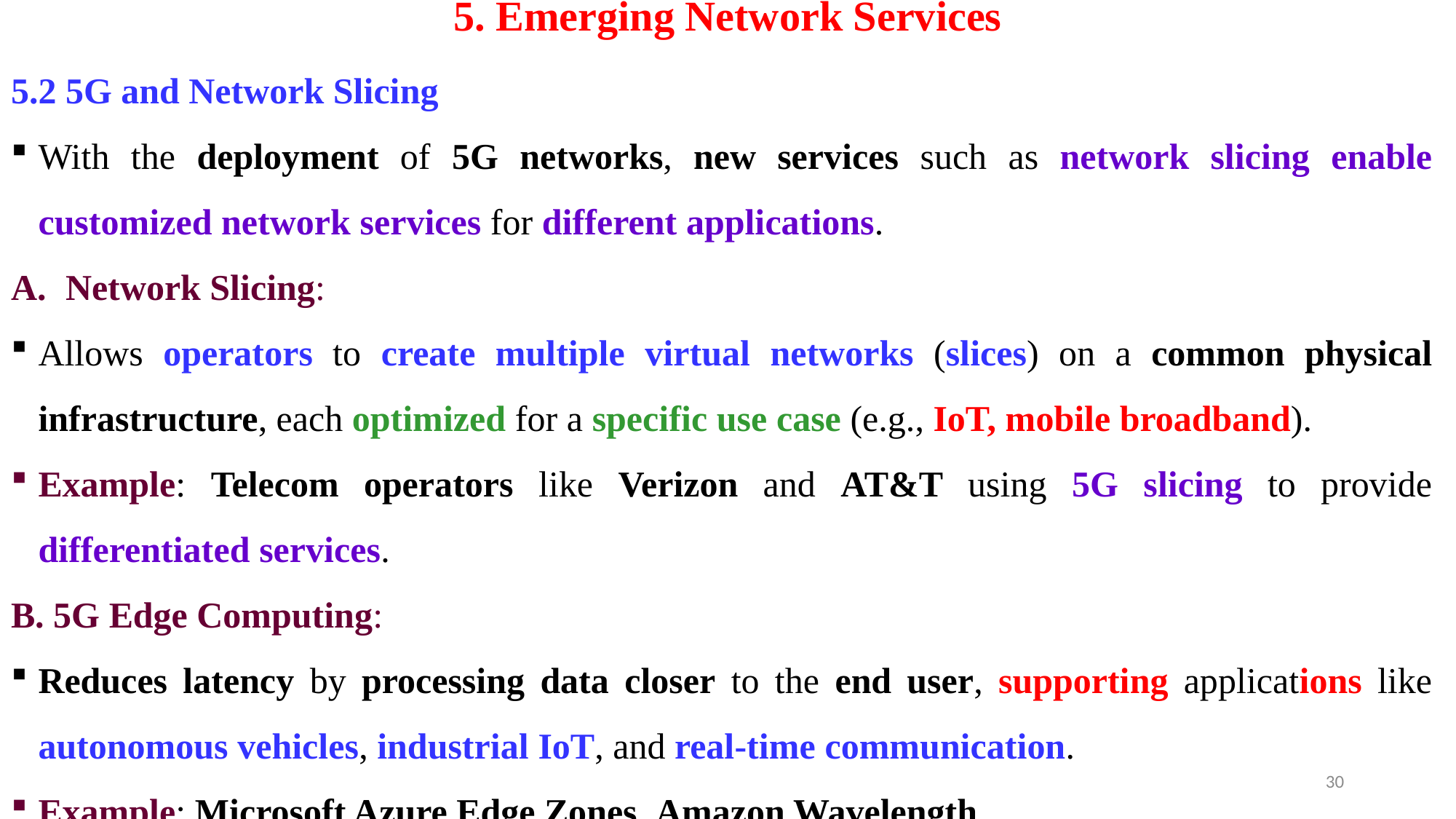

# 5. Emerging Network Services
5.2 5G and Network Slicing
With the deployment of 5G networks, new services such as network slicing enable customized network services for different applications.
Network Slicing:
Allows operators to create multiple virtual networks (slices) on a common physical infrastructure, each optimized for a specific use case (e.g., IoT, mobile broadband).
Example: Telecom operators like Verizon and AT&T using 5G slicing to provide differentiated services.
B. 5G Edge Computing:
Reduces latency by processing data closer to the end user, supporting applications like autonomous vehicles, industrial IoT, and real-time communication.
Example: Microsoft Azure Edge Zones, Amazon Wavelength.
30